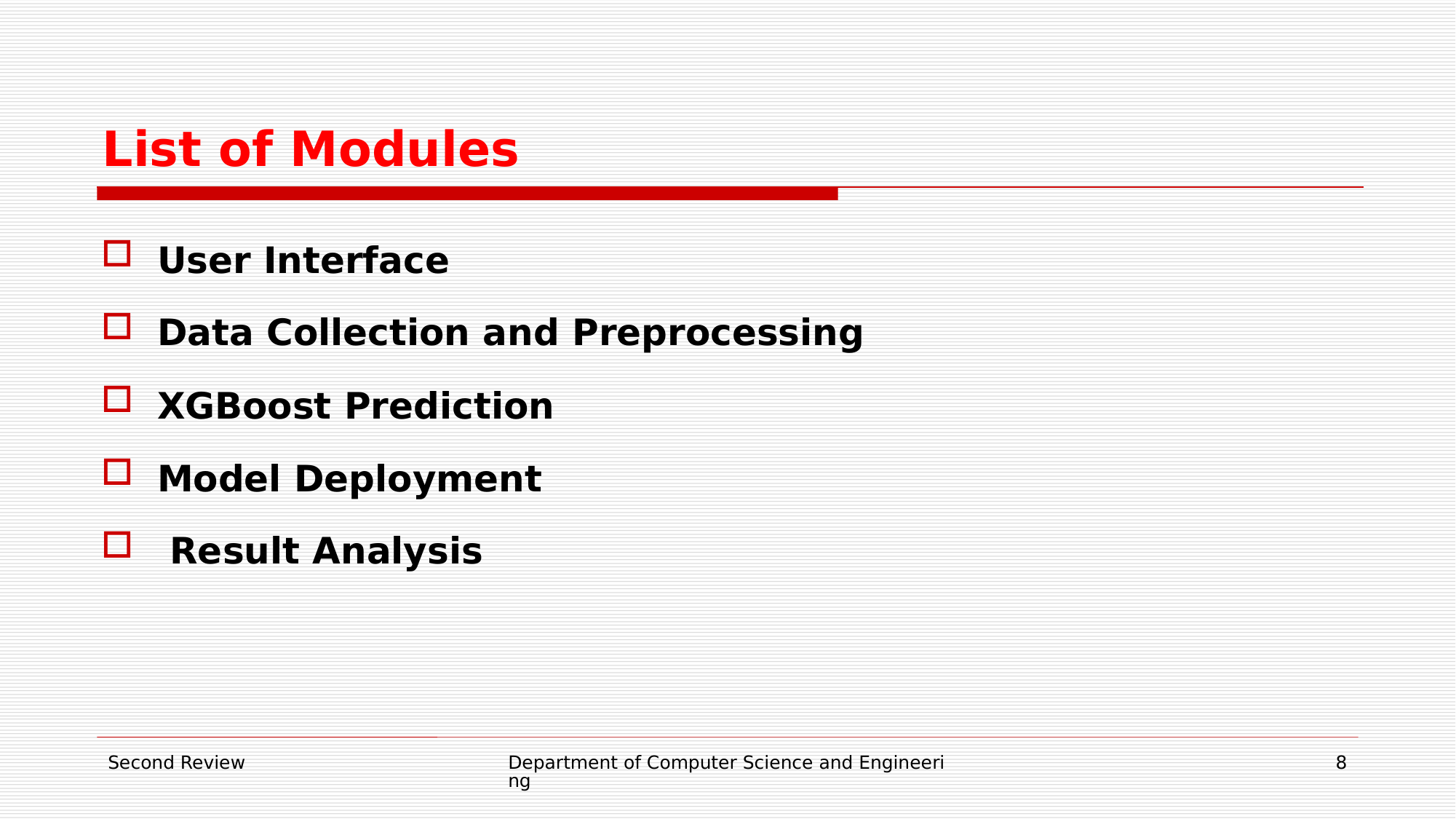

# List of Modules
User Interface
Data Collection and Preprocessing
XGBoost Prediction
Model Deployment
 Result Analysis

Second Review
Department of Computer Science and Engineering
8